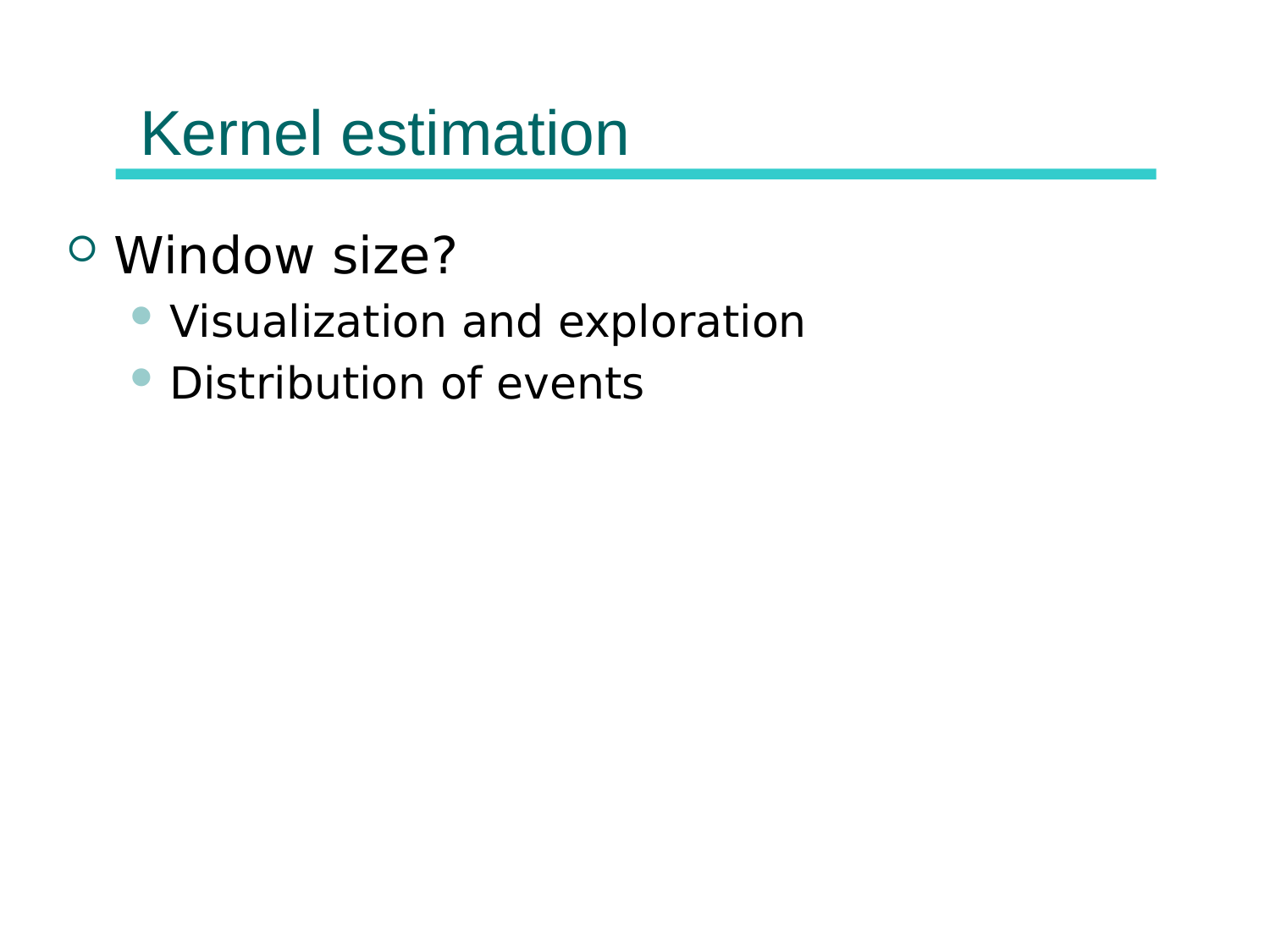

# Kernel estimation
Window size?
Visualization and exploration
Distribution of events